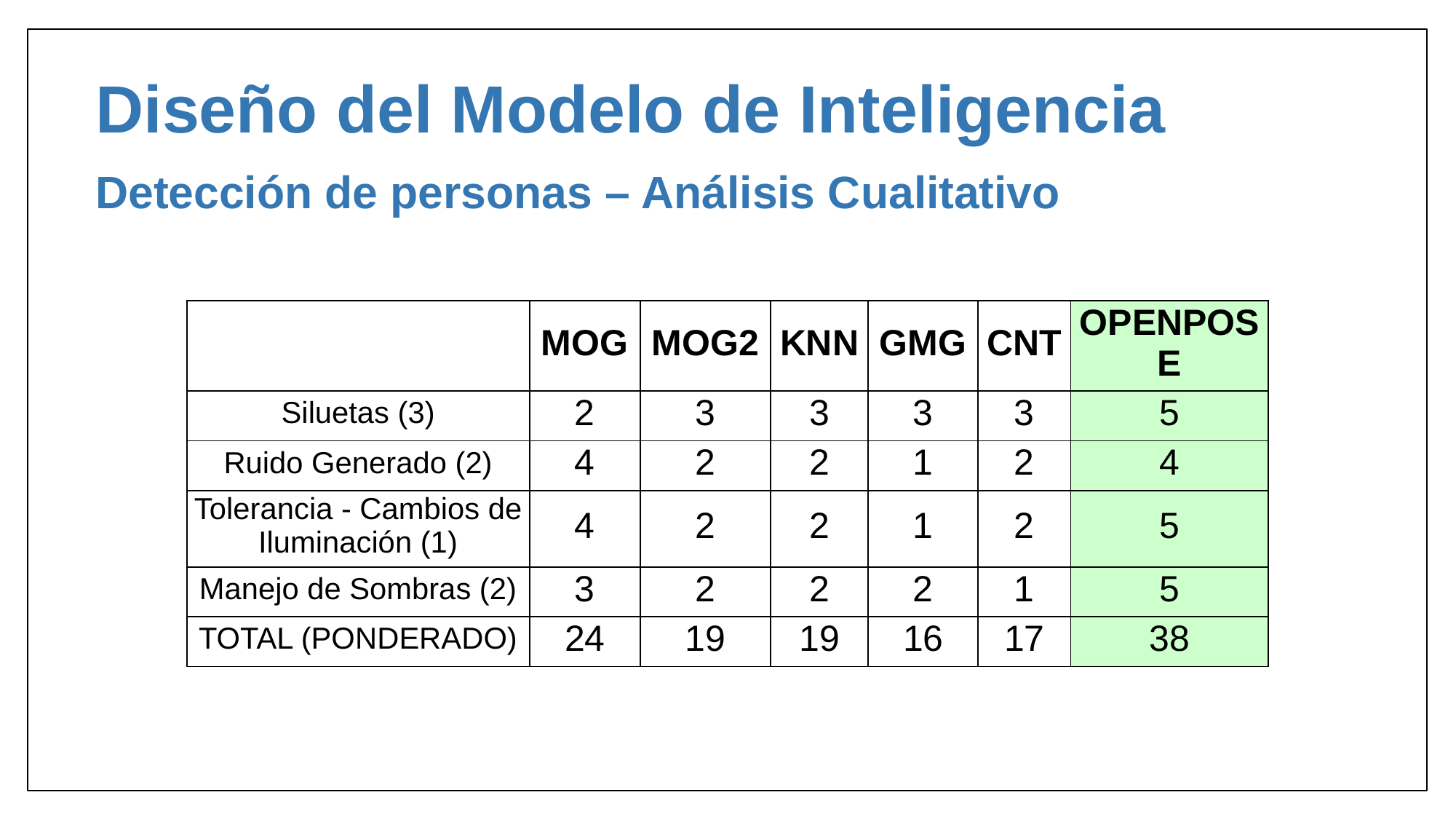

Diseño del Modelo de Inteligencia
Detección de personas – Análisis Cualitativo
|  | MOG | MOG2 | KNN | GMG | CNT | OPENPOSE |
| --- | --- | --- | --- | --- | --- | --- |
| Siluetas (3) | 2 | 3 | 3 | 3 | 3 | 5 |
| Ruido Generado (2) | 4 | 2 | 2 | 1 | 2 | 4 |
| Tolerancia - Cambios de Iluminación (1) | 4 | 2 | 2 | 1 | 2 | 5 |
| Manejo de Sombras (2) | 3 | 2 | 2 | 2 | 1 | 5 |
| TOTAL (PONDERADO) | 24 | 19 | 19 | 16 | 17 | 38 |